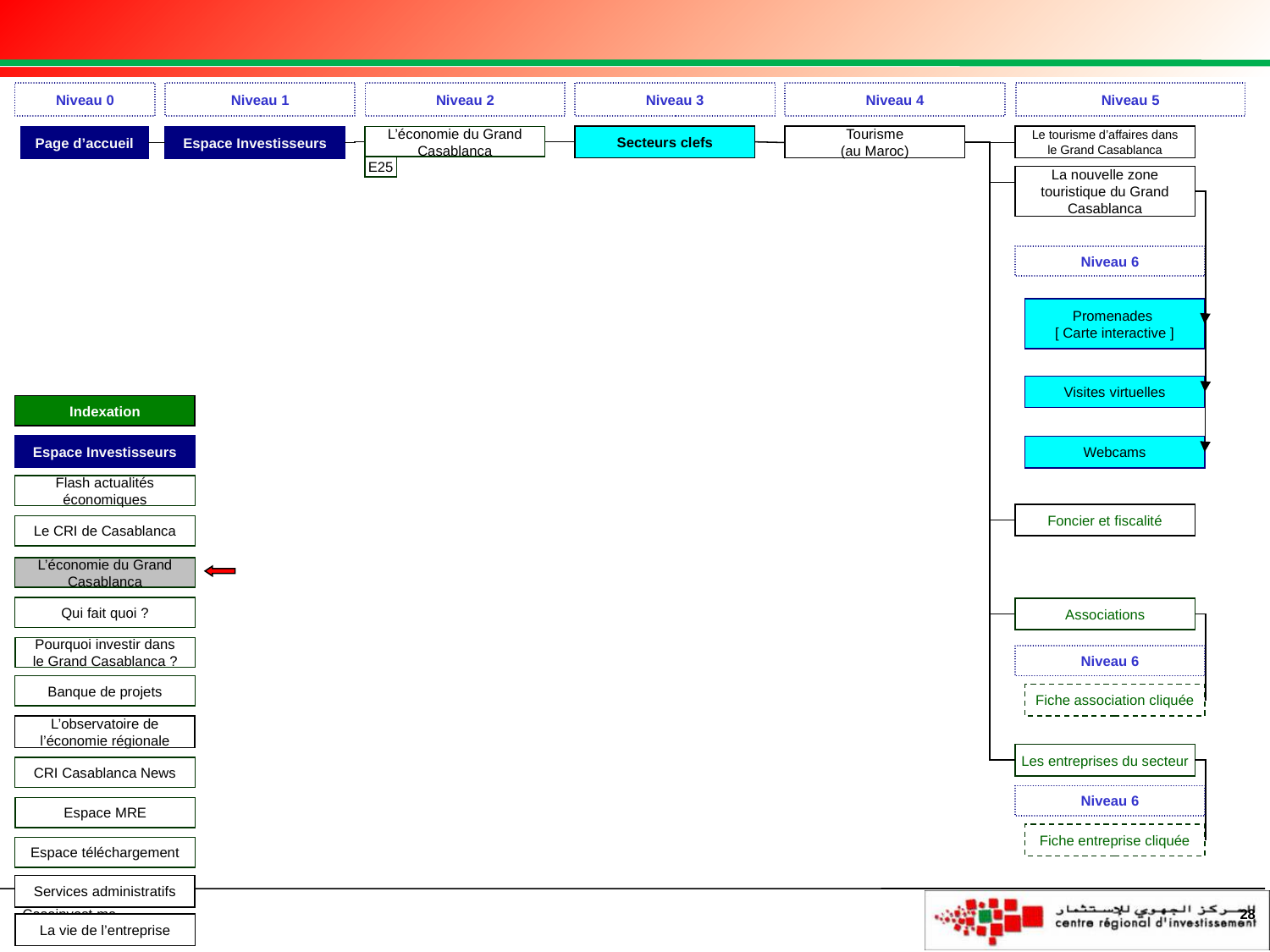

Niveau 0
Niveau 1
Niveau 2
Niveau 3
Niveau 4
Niveau 5
Secteurs clefs
Tourisme
(au Maroc)
Le tourisme d’affaires dans le Grand Casablanca
Page d’accueil
Espace Investisseurs
L’économie du Grand Casablanca
E25
La nouvelle zone touristique du Grand Casablanca
Niveau 6
Promenades
[ Carte interactive ]
Visites virtuelles
Indexation
Espace Investisseurs
Webcams
Flash actualités économiques
Foncier et fiscalité
Le CRI de Casablanca
L’économie du Grand Casablanca

Qui fait quoi ?
Associations
Pourquoi investir dans le Grand Casablanca ?
Niveau 6
Banque de projets
Fiche association cliquée
L’observatoire de l’économie régionale
Les entreprises du secteur
CRI Casablanca News
Niveau 6
Espace MRE
Fiche entreprise cliquée
Espace téléchargement
Services administratifs
28
La vie de l’entreprise